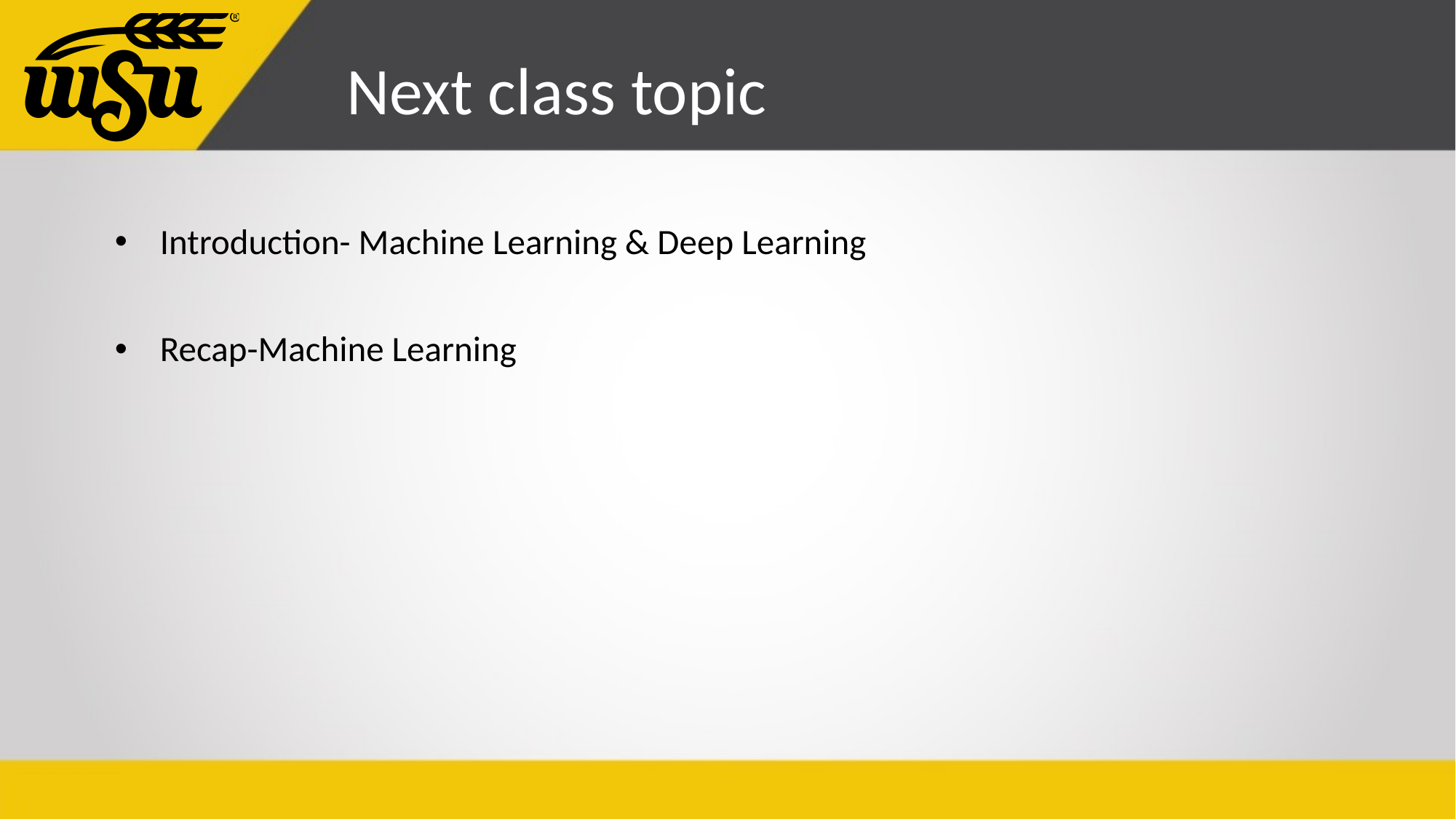

# Next class topic
Introduction- Machine Learning & Deep Learning

Recap-Machine Learning